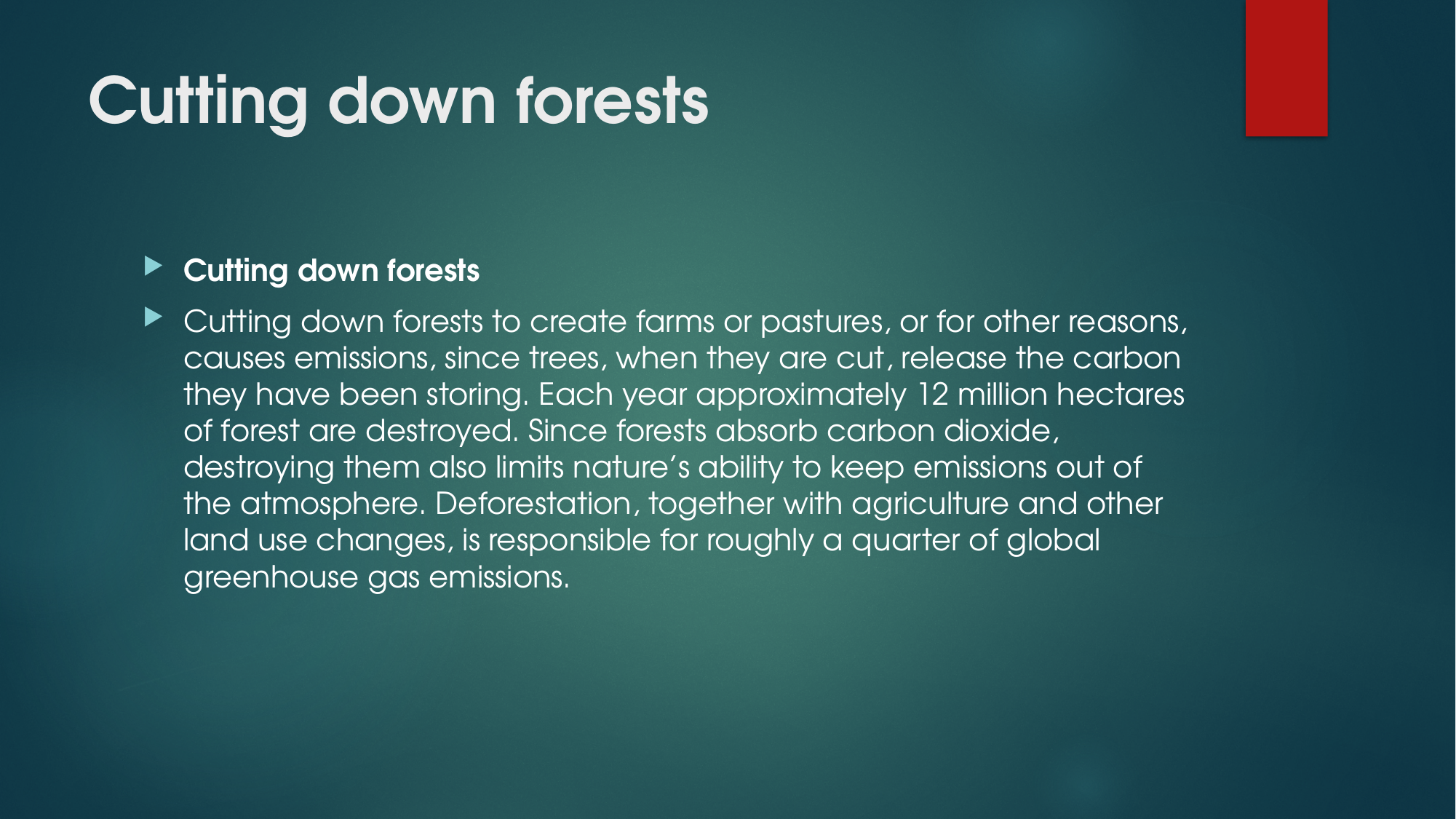

# Cutting down forests
Cutting down forests
Cutting down forests to create farms or pastures, or for other reasons, causes emissions, since trees, when they are cut, release the carbon they have been storing. Each year approximately 12 million hectares of forest are destroyed. Since forests absorb carbon dioxide, destroying them also limits nature’s ability to keep emissions out of the atmosphere. Deforestation, together with agriculture and other land use changes, is responsible for roughly a quarter of global greenhouse gas emissions.